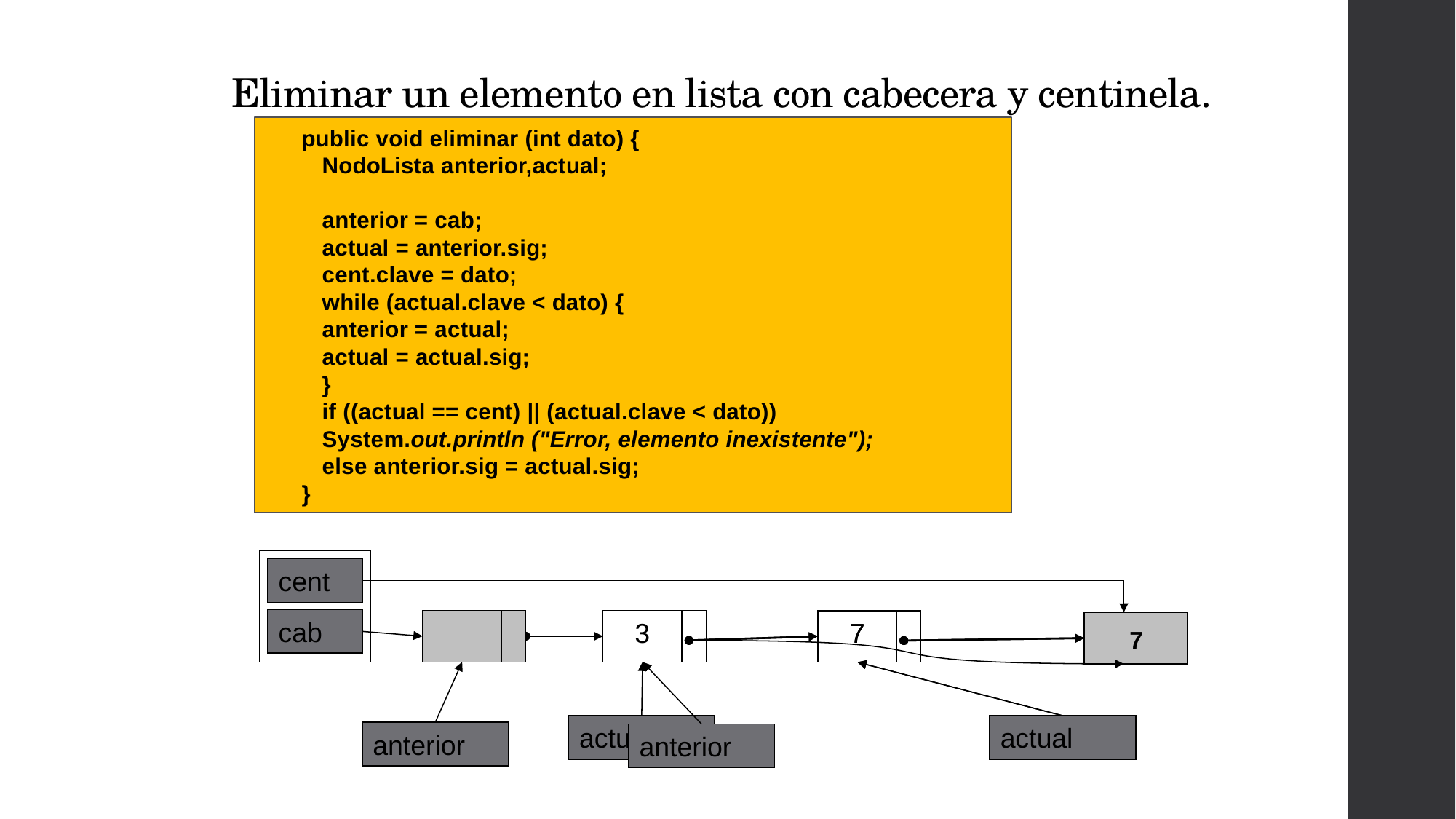

# Eliminar un elemento en lista con cabecera y centinela.

public void eliminar (int dato) {
	NodoLista anterior,actual;

	anterior = cab;
	actual = anterior.sig;
	cent.clave = dato;
	while (actual.clave < dato) {
			anterior = actual;
			actual = actual.sig;
		}
	if ((actual == cent) || (actual.clave < dato))
		System.out.println ("Error, elemento inexistente");
	else anterior.sig = actual.sig;
}

cent
cab

3

7

7

7
actual
actual
actual
anterior
anterior